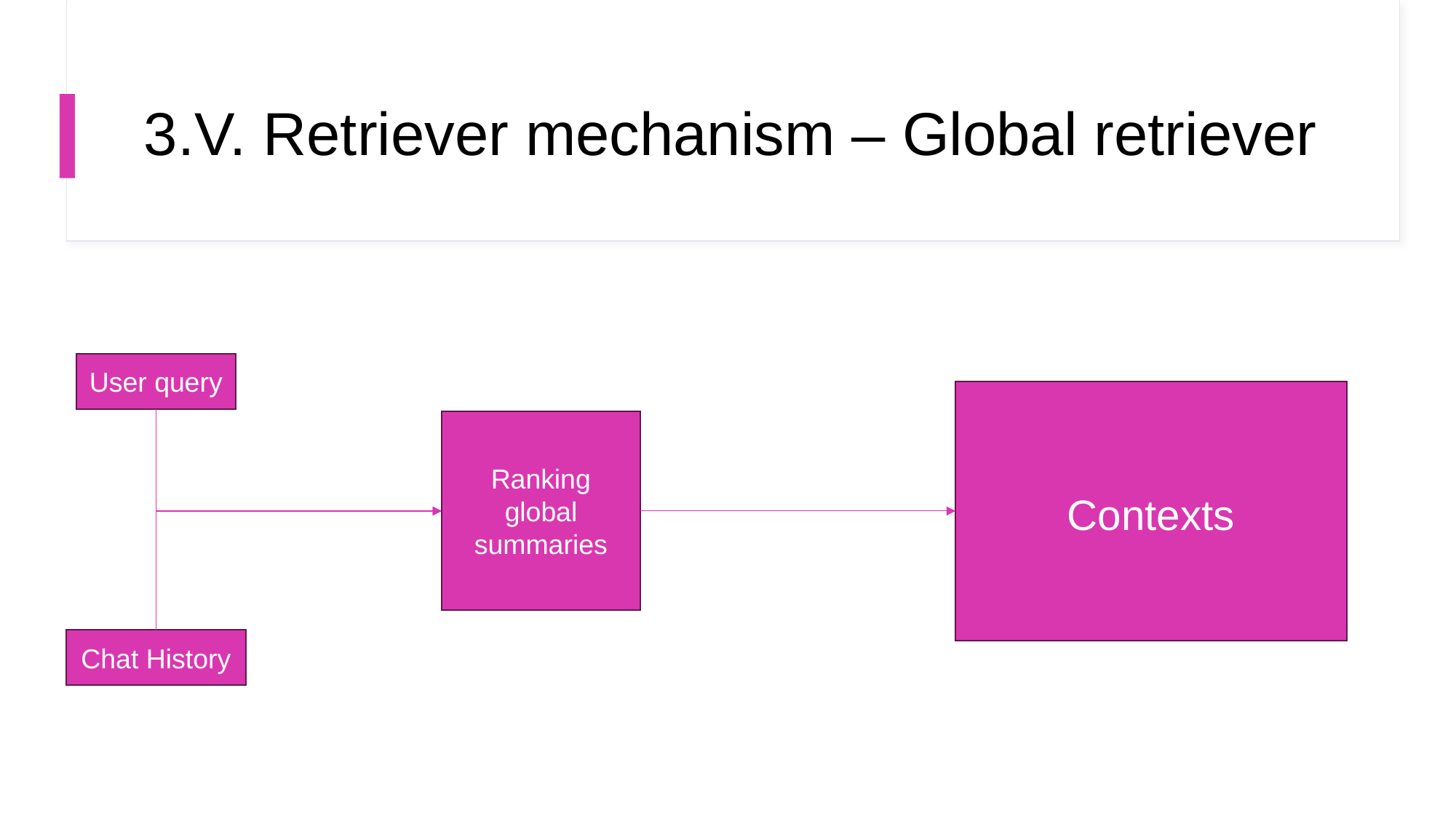

# 3.V. Retriever mechanism – Global retriever
User query
Contexts
Ranking global summaries
Chat History